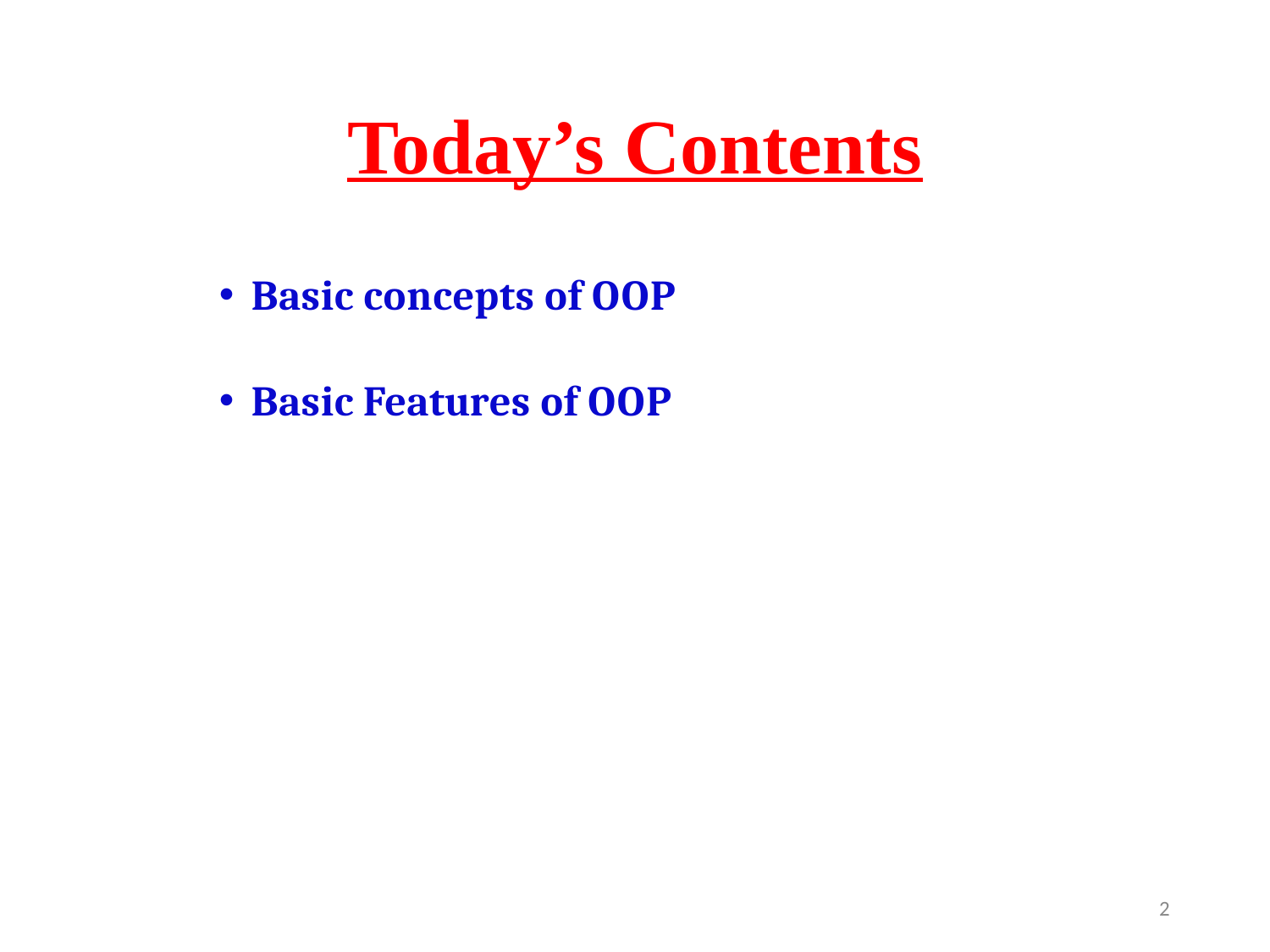

# Today’s Contents
Basic concepts of OOP

Basic Features of OOP

2